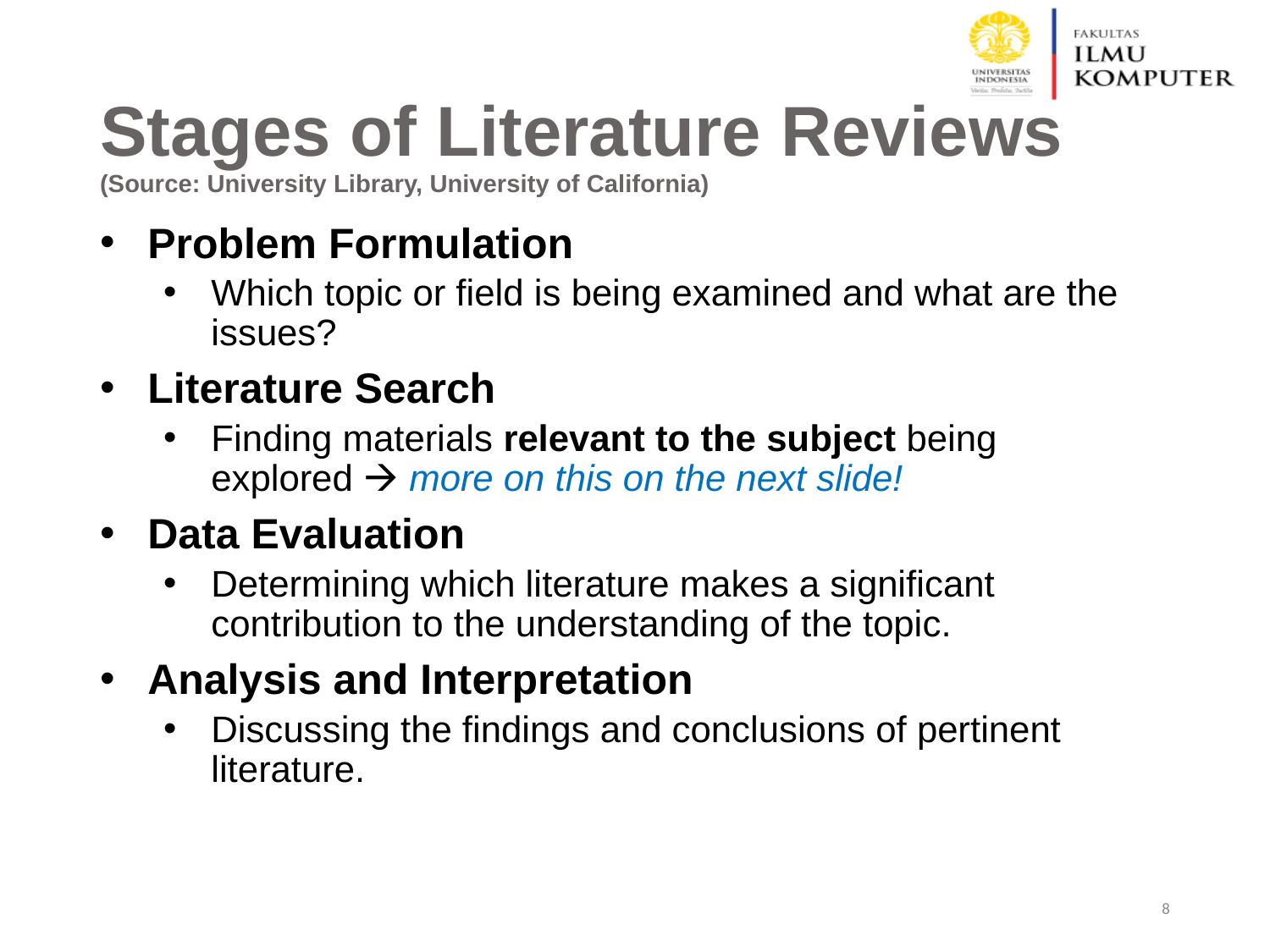

# Stages of Literature Reviews (Source: University Library, University of California)
Problem Formulation
Which topic or field is being examined and what are the issues?
Literature Search
Finding materials relevant to the subject being explored 🡪 more on this on the next slide!
Data Evaluation
Determining which literature makes a significant contribution to the understanding of the topic.
Analysis and Interpretation
Discussing the findings and conclusions of pertinent literature.
8